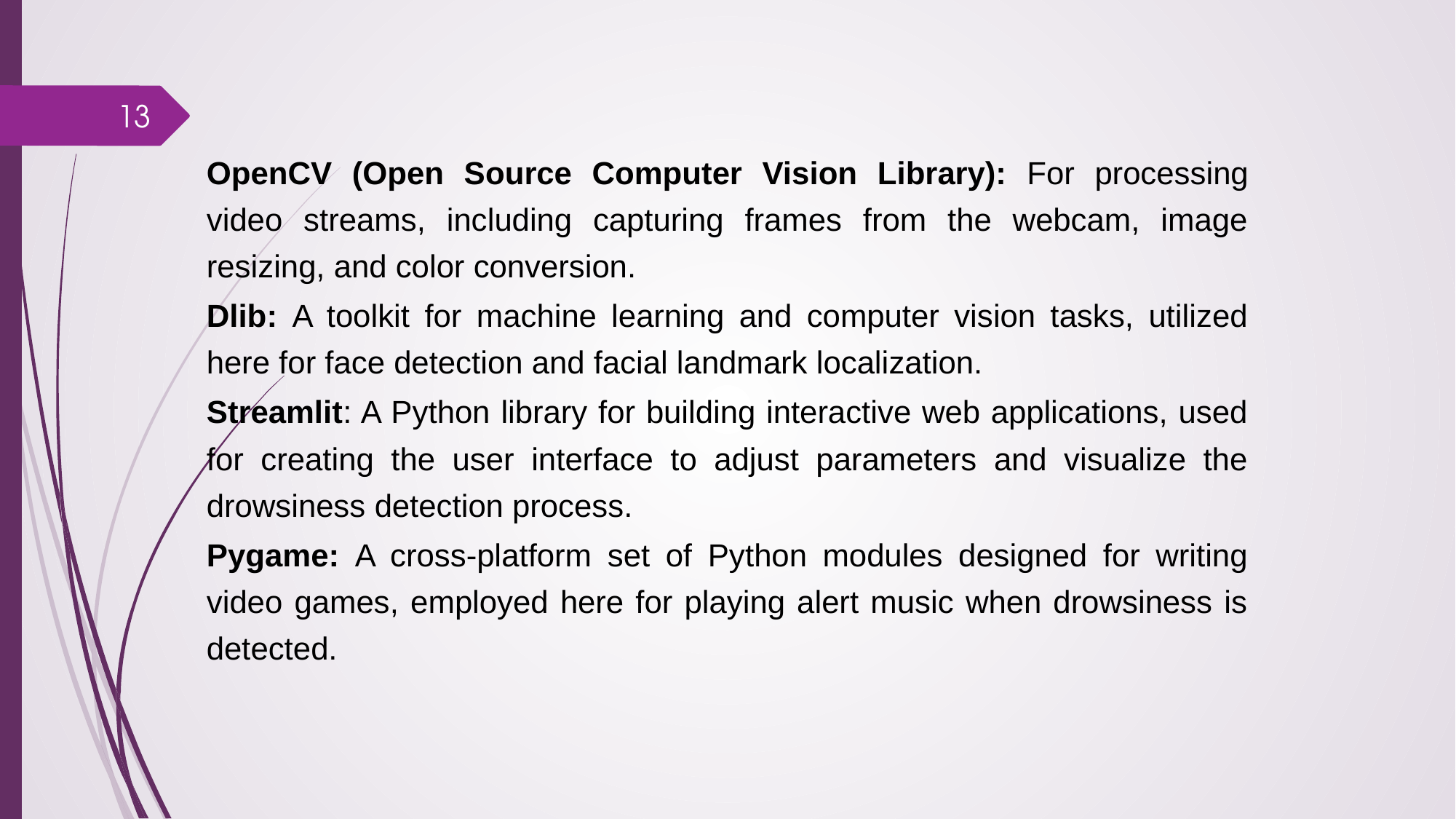

13
OpenCV (Open Source Computer Vision Library): For processing video streams, including capturing frames from the webcam, image resizing, and color conversion.
Dlib: A toolkit for machine learning and computer vision tasks, utilized here for face detection and facial landmark localization.
Streamlit: A Python library for building interactive web applications, used for creating the user interface to adjust parameters and visualize the drowsiness detection process.
Pygame: A cross-platform set of Python modules designed for writing video games, employed here for playing alert music when drowsiness is detected.